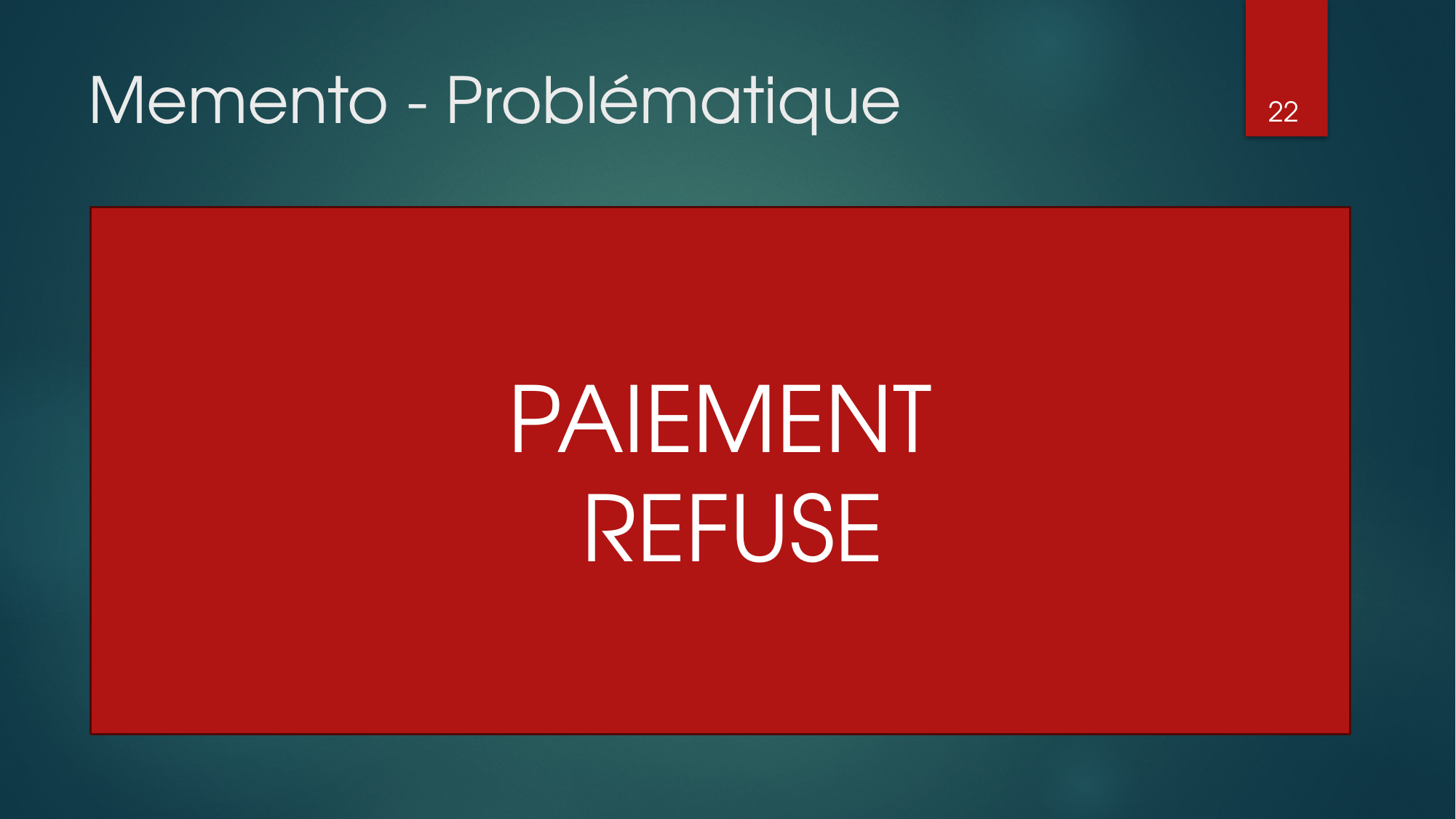

# Memento - Problématique
22
PAIEMENT
 REFUSE
2000
1800
200
Pauline

22900
Vous